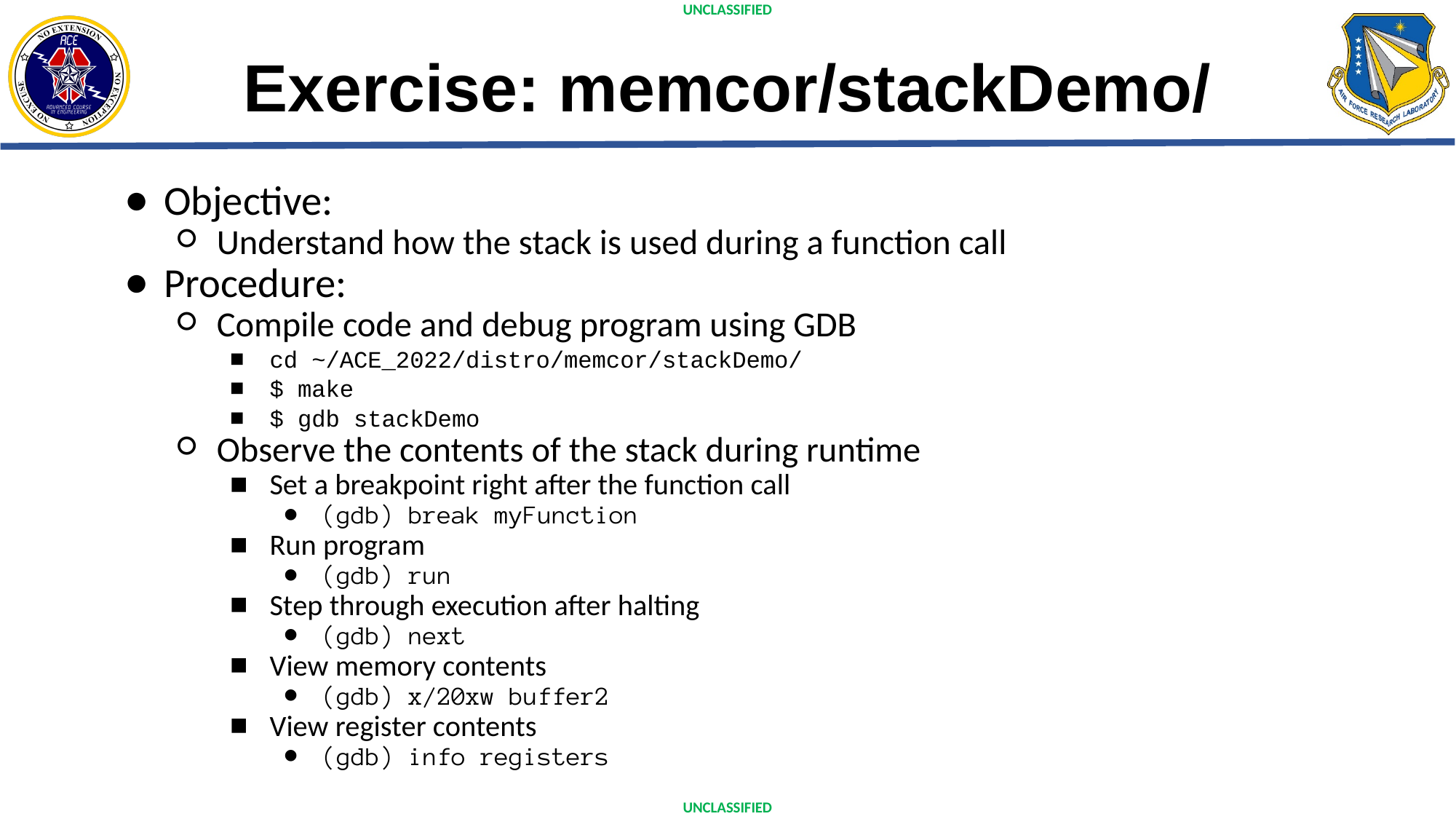

# Exercise: memcor/stackDemo/
Objective:
Understand how the stack is used during a function call
Procedure:
Compile code and debug program using GDB
cd ~/ACE_2022/distro/memcor/stackDemo/
$ make
$ gdb stackDemo
Observe the contents of the stack during runtime
Set a breakpoint right after the function call
(gdb) break myFunction
Run program
(gdb) run
Step through execution after halting
(gdb) next
View memory contents
(gdb) x/20xw buffer2
View register contents
(gdb) info registers